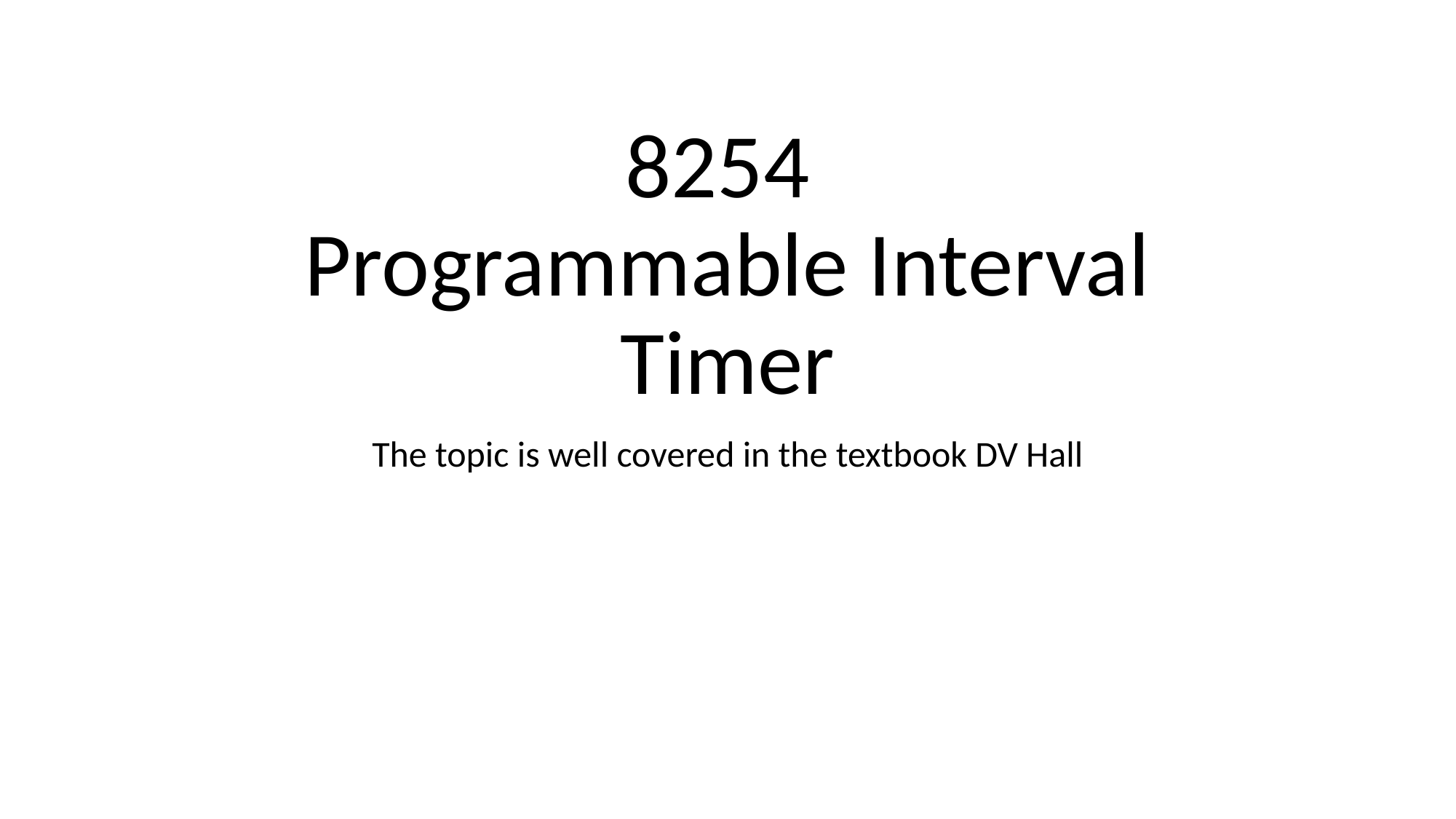

# 8254 Programmable Interval Timer
The topic is well covered in the textbook DV Hall